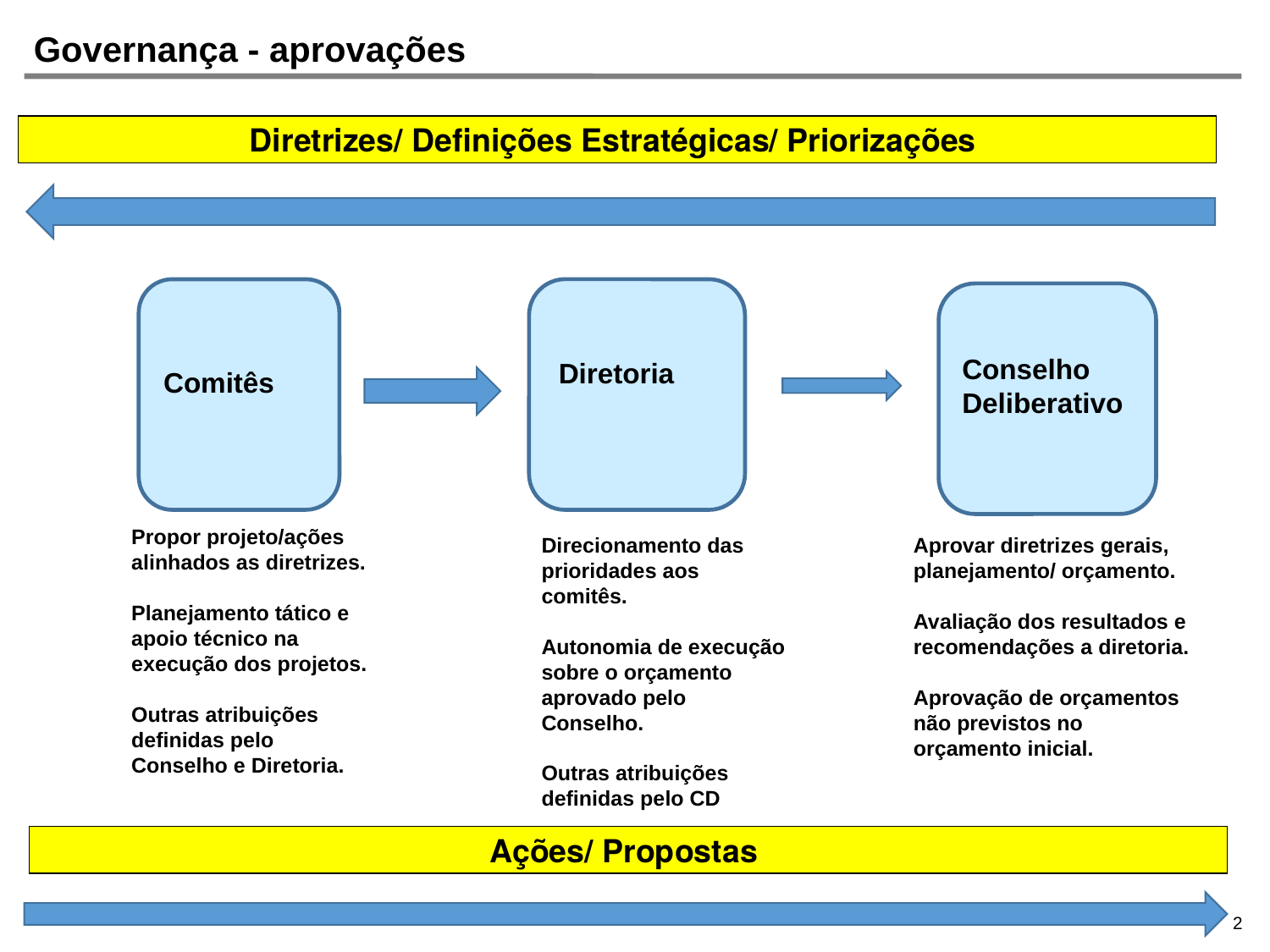

# Governança - aprovações

Diretrizes/ Definições Estratégicas/ Priorizações

Conselho Deliberativo
Diretoria
Comitês

Propor projeto/ações alinhados as diretrizes.

Planejamento tático e apoio técnico na execução dos projetos.

Outras atribuições definidas pelo Conselho e Diretoria.
Direcionamento das prioridades aos comitês.

Autonomia de execução sobre o orçamento aprovado pelo Conselho.

Outras atribuições definidas pelo CD
Aprovar diretrizes gerais, planejamento/ orçamento.

Avaliação dos resultados e recomendações a diretoria.

Aprovação de orçamentos não previstos no orçamento inicial.
Ações/ Propostas

2